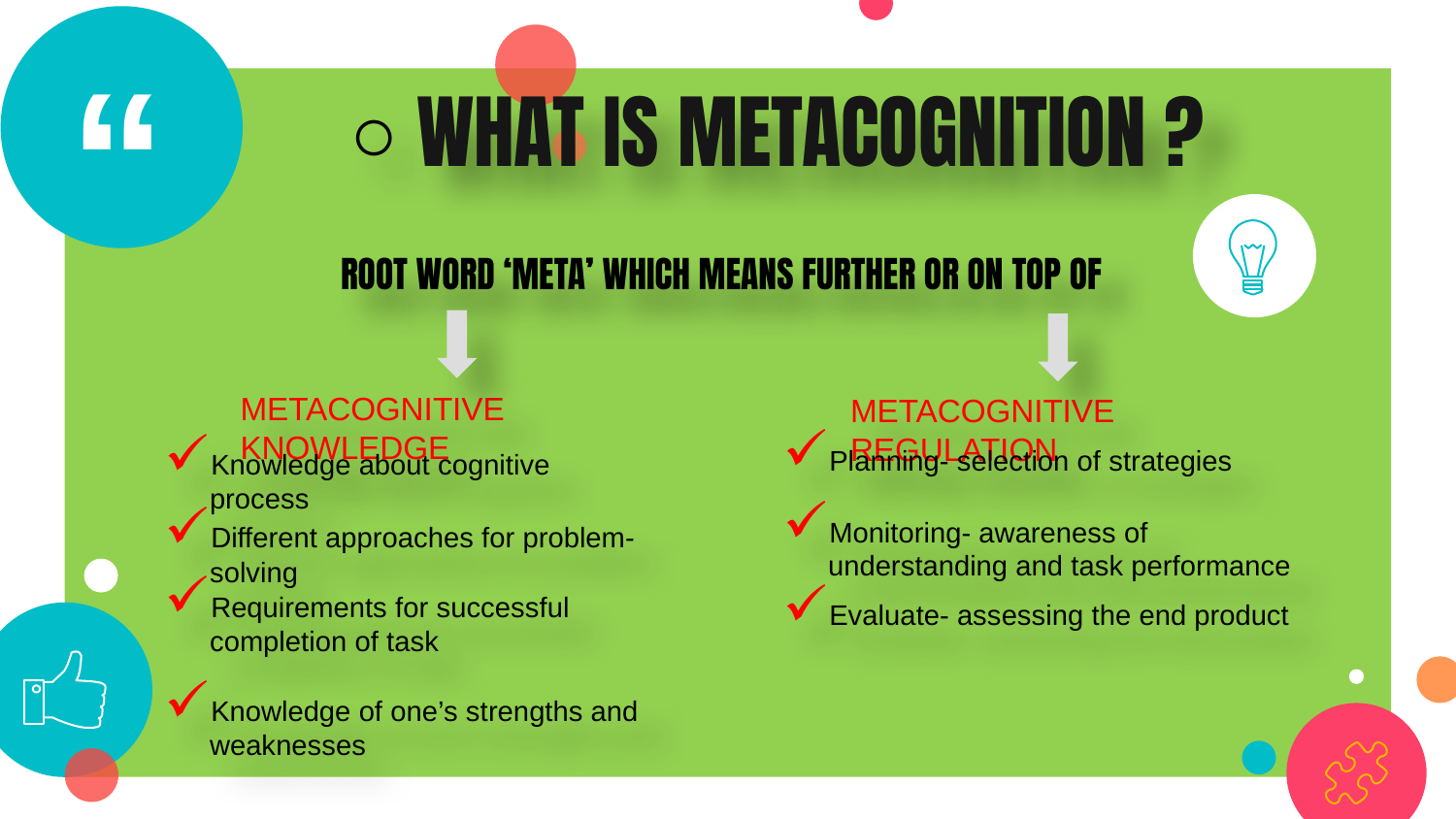

WHAT IS METACOGNITION ?
ROOT WORD ‘META’ WHICH MEANS FURTHER OR ON TOP OF

METACOGNITIVE KNOWLEDGE
METACOGNITIVE REGULATION
Planning- selection of strategies
Knowledge about cognitive process
Monitoring- awareness of understanding and task performance
Different approaches for problem-solving
Requirements for successful completion of task
Evaluate- assessing the end product
Knowledge of one’s strengths and weaknesses